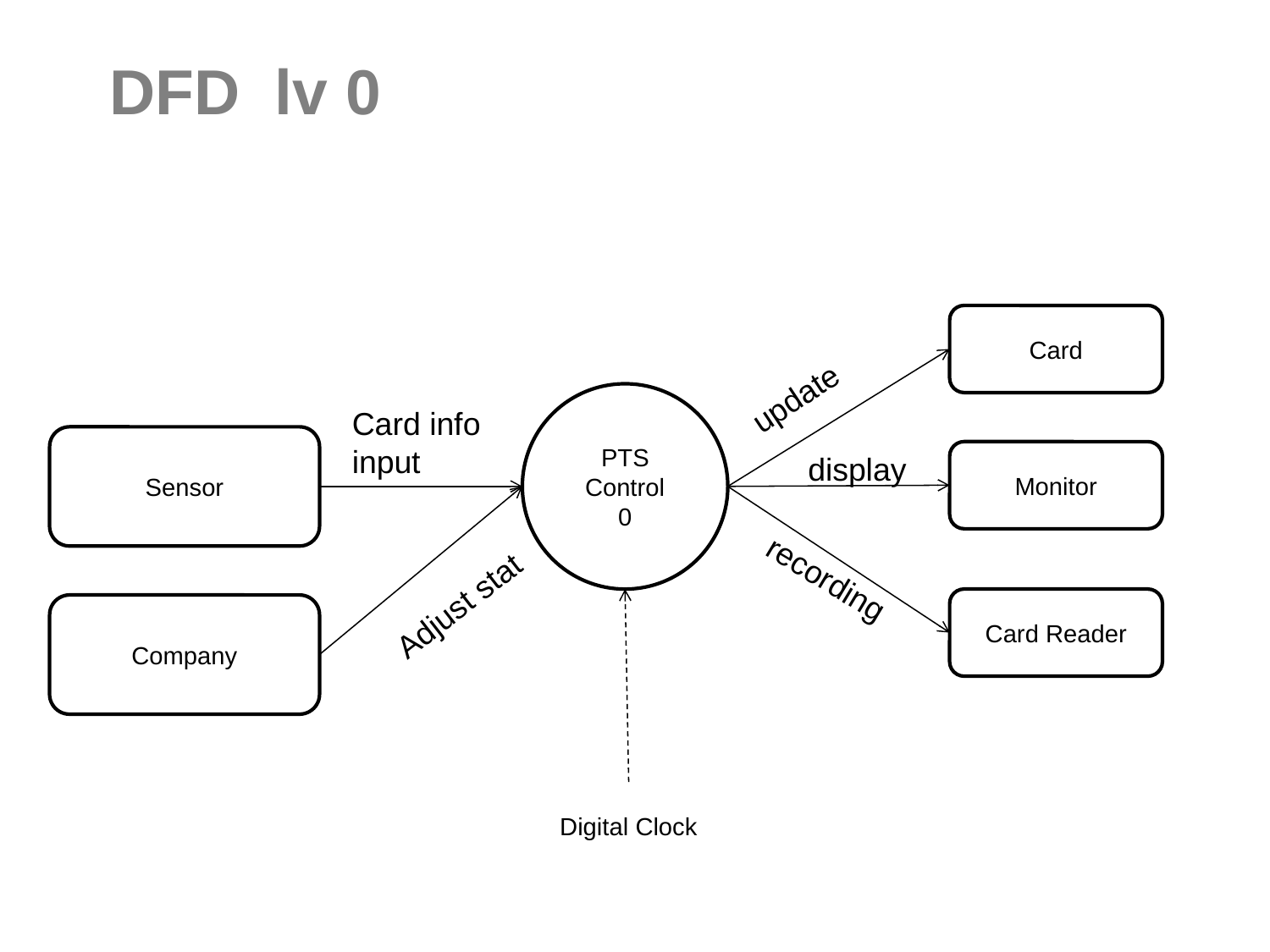

DFD  lv 0
Card
update
PTS
Control
0
Card info input
Sensor
Monitor
display
recording
Adjust stat
Card Reader
Company
Digital Clock